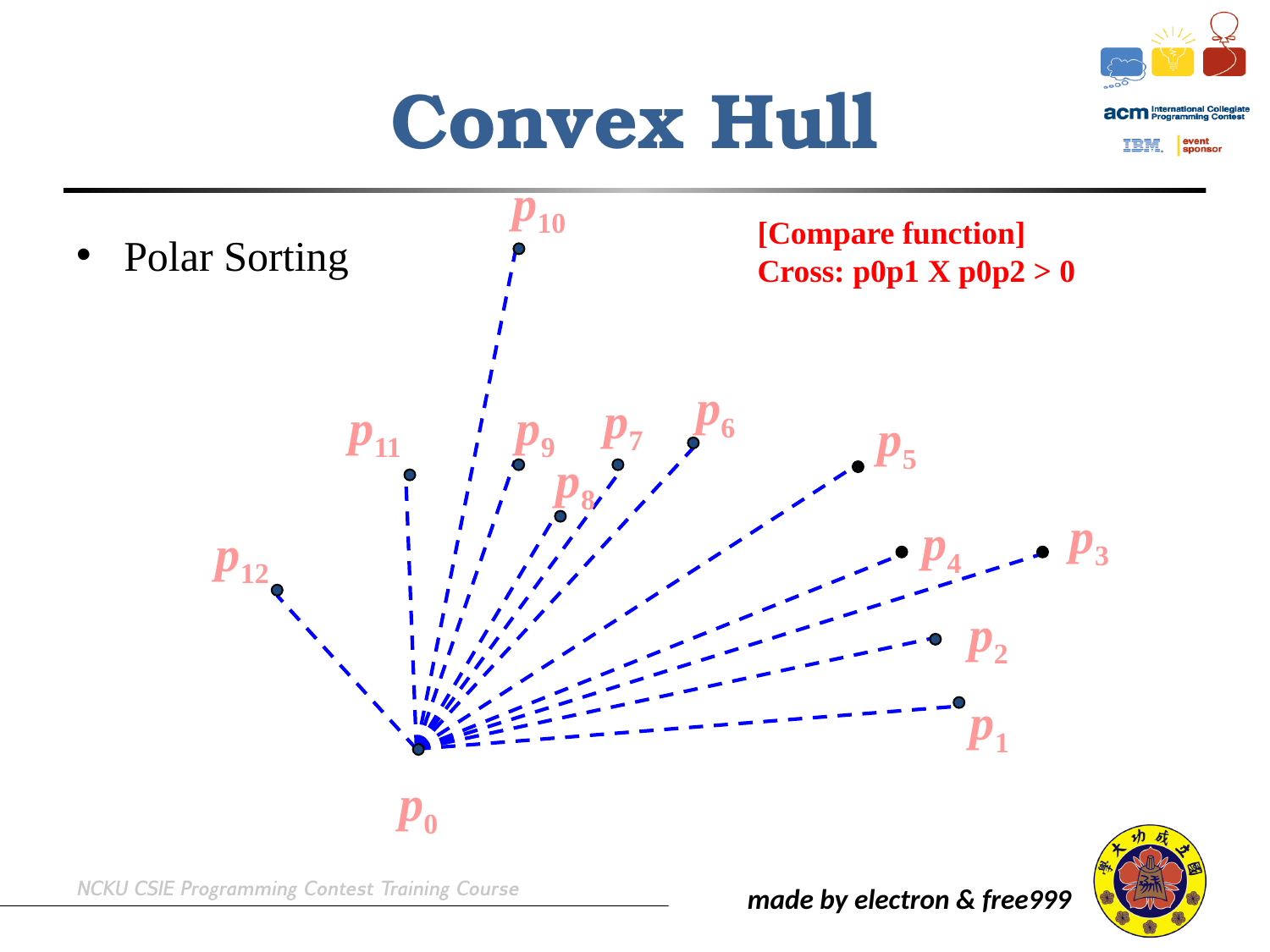

# Convex Hull
p10
[Compare function]
Cross: p0p1 X p0p2 > 0
Polar Sorting

p6
p7
p11
p9
p5

p8

p3
p4

p12

p2

p1

p0
NCKU CSIE Programming Contest Training Course